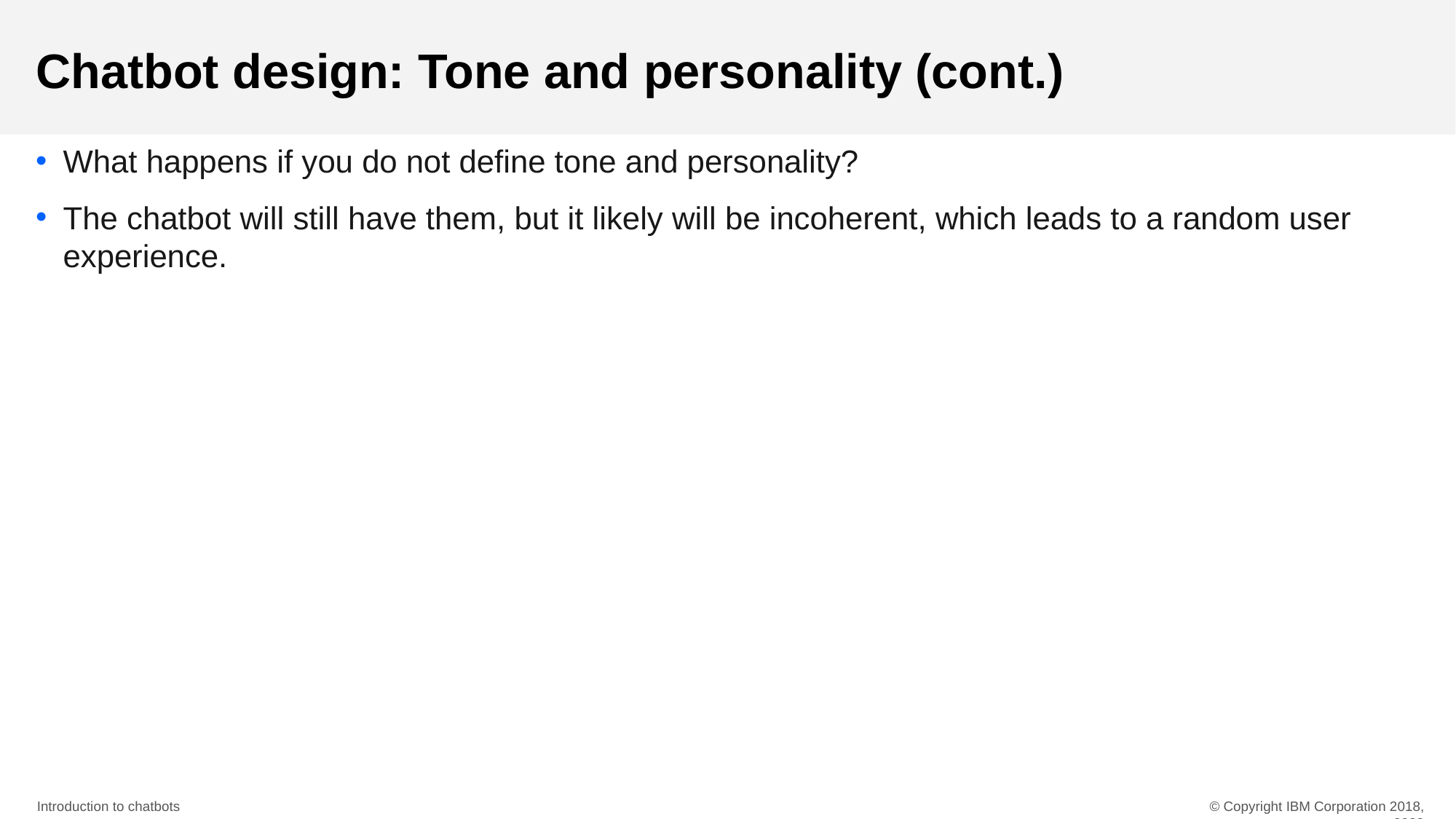

# Chatbot design: Tone and personality (cont.)
What happens if you do not define tone and personality?
The chatbot will still have them, but it likely will be incoherent, which leads to a random user experience.

© Copyright IBM Corporation 2018, 2022